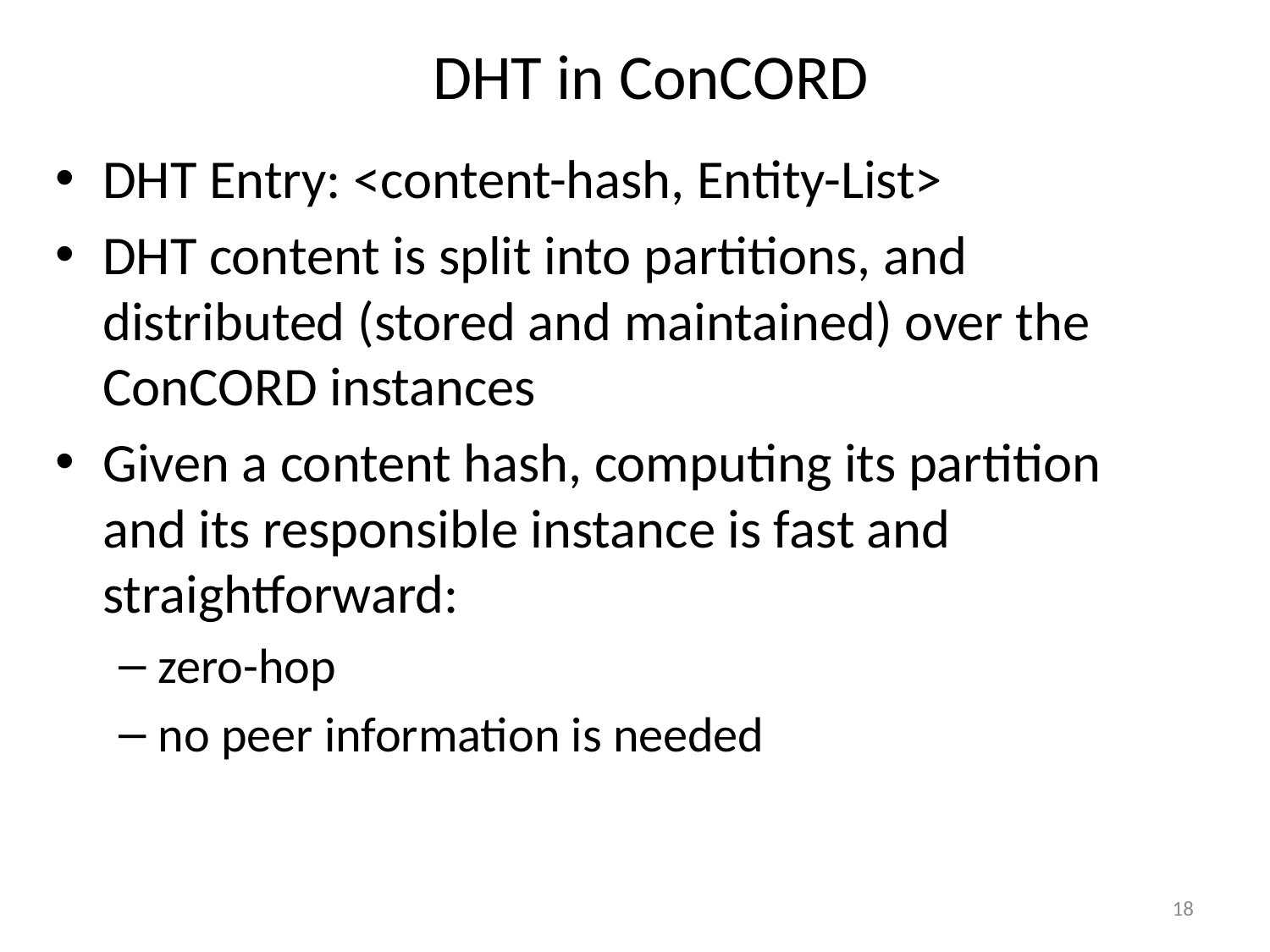

# DHT in ConCORD
DHT Entry: <content-hash, Entity-List>
DHT content is split into partitions, and distributed (stored and maintained) over the ConCORD instances
Given a content hash, computing its partition and its responsible instance is fast and straightforward:
zero-hop
no peer information is needed
18